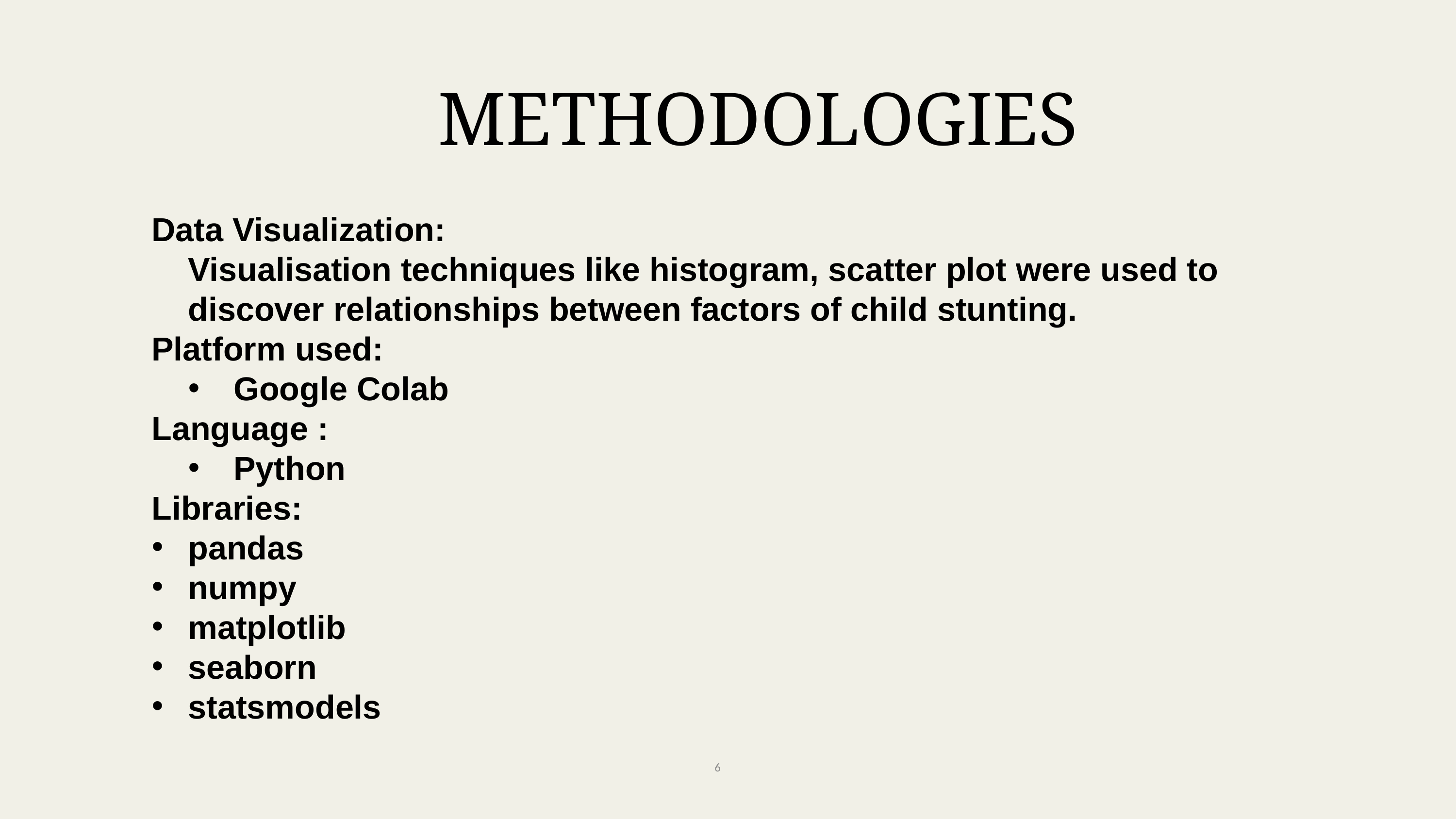

METHODOLOGIES
Data Visualization:
Visualisation techniques like histogram, scatter plot were used to discover relationships between factors of child stunting.
Platform used:
Google Colab
Language :
Python
Libraries:
pandas
numpy
matplotlib
seaborn
statsmodels

6